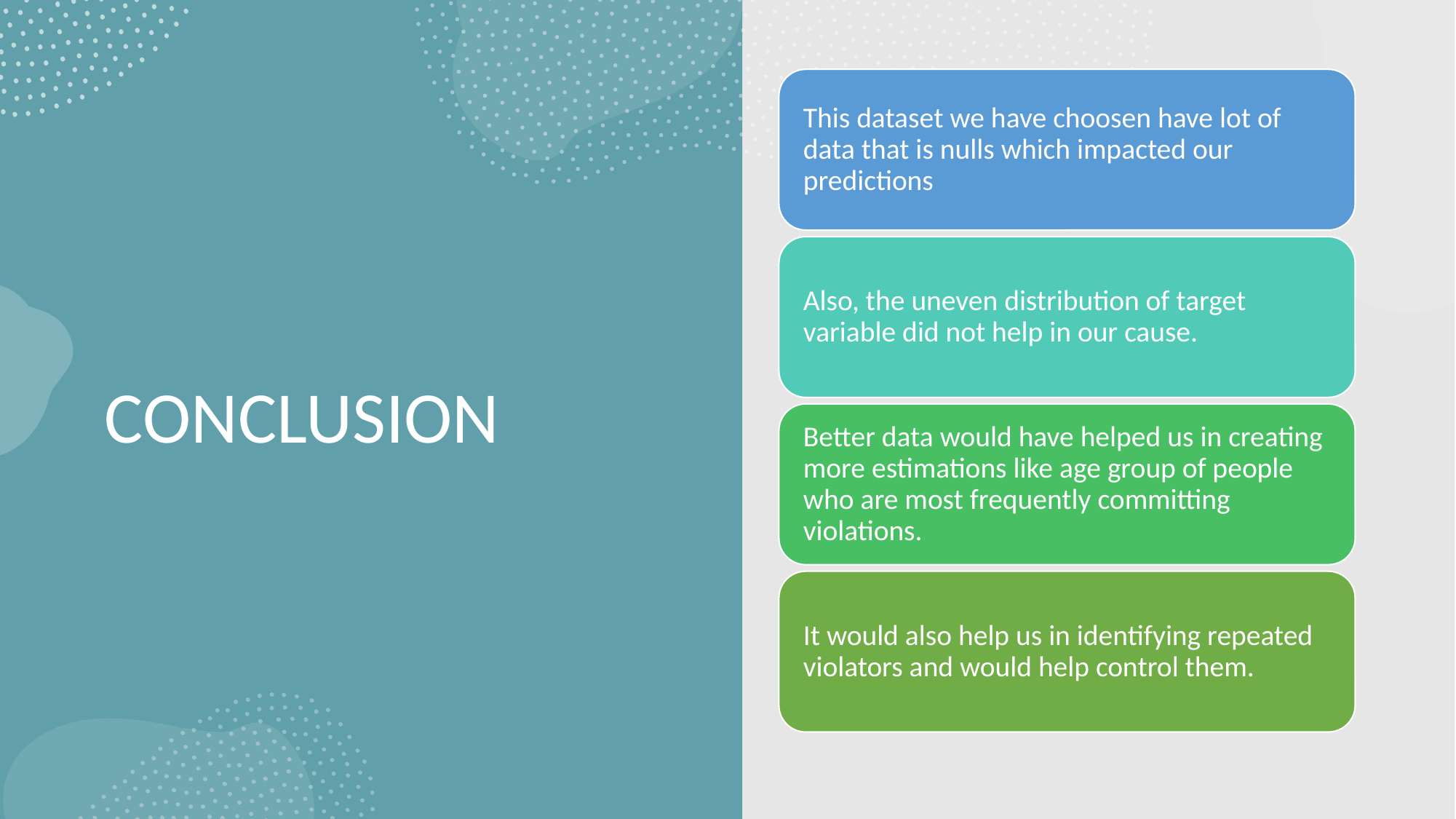

This dataset we have choosen have lot of data that is nulls which impacted our predictions
Also, the uneven distribution of target variable did not help in our cause.
Better data would have helped us in creating more estimations like age group of people who are most frequently committing violations.
It would also help us in identifying repeated violators and would help control them.
# CONCLUSION